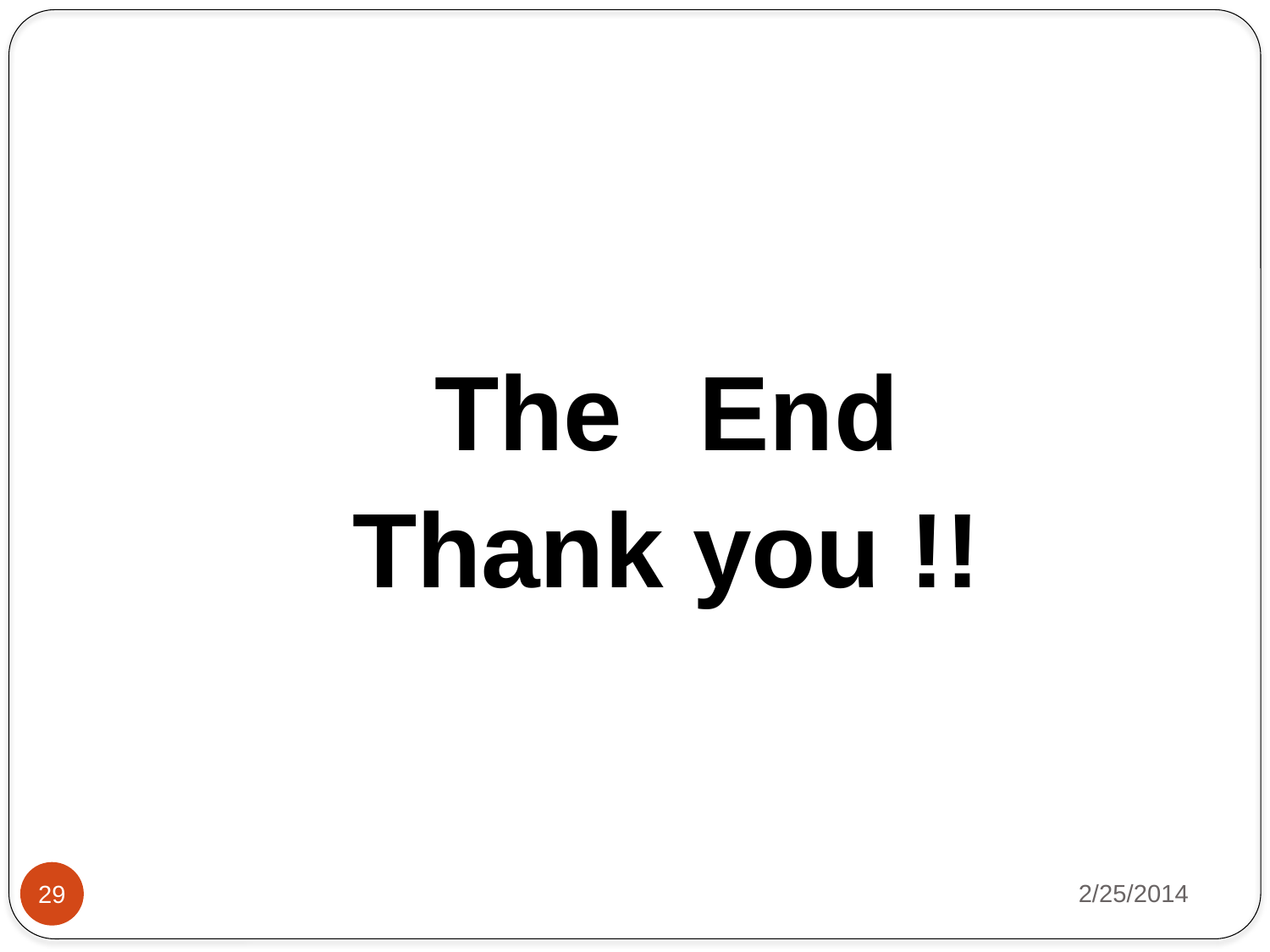

The      End
Thank you !!
2/25/2014
29